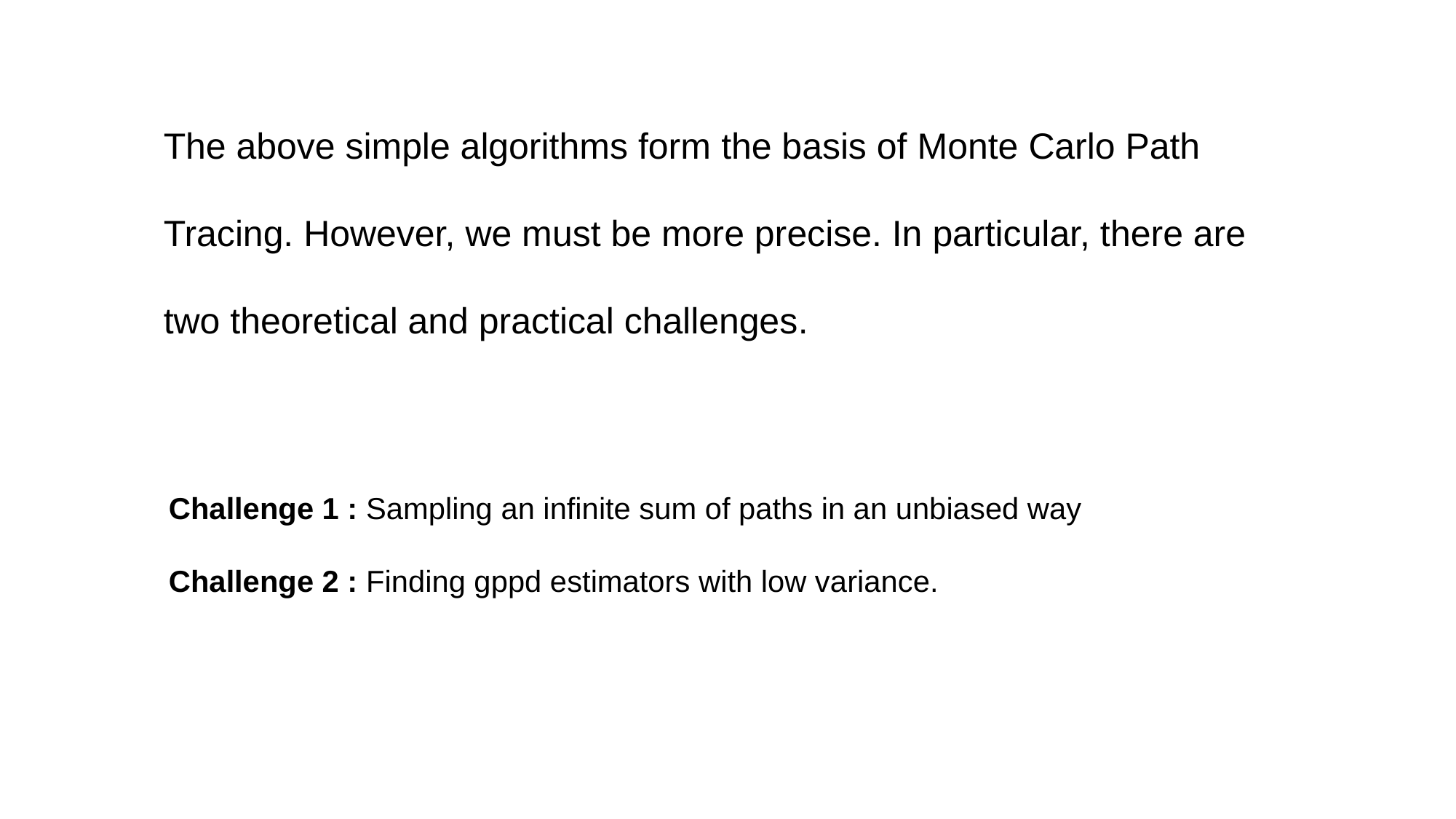

The above simple algorithms form the basis of Monte Carlo Path Tracing. However, we must be more precise. In particular, there are two theoretical and practical challenges.
Challenge 1 : Sampling an infinite sum of paths in an unbiased way
Challenge 2 : Finding gppd estimators with low variance.